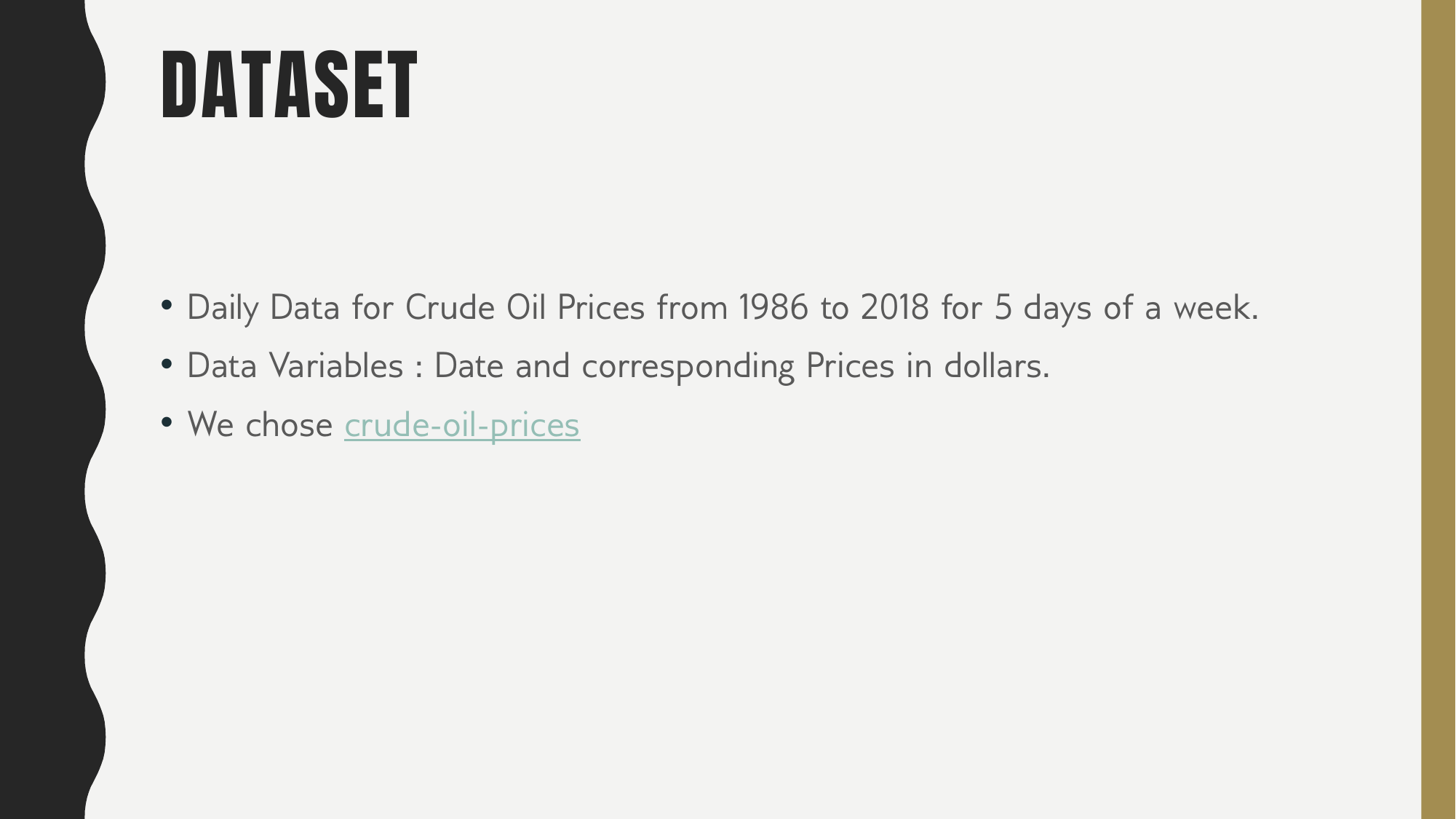

# Dataset
Daily Data for Crude Oil Prices from 1986 to 2018 for 5 days of a week.
Data Variables : Date and corresponding Prices in dollars.
We chose crude-oil-prices